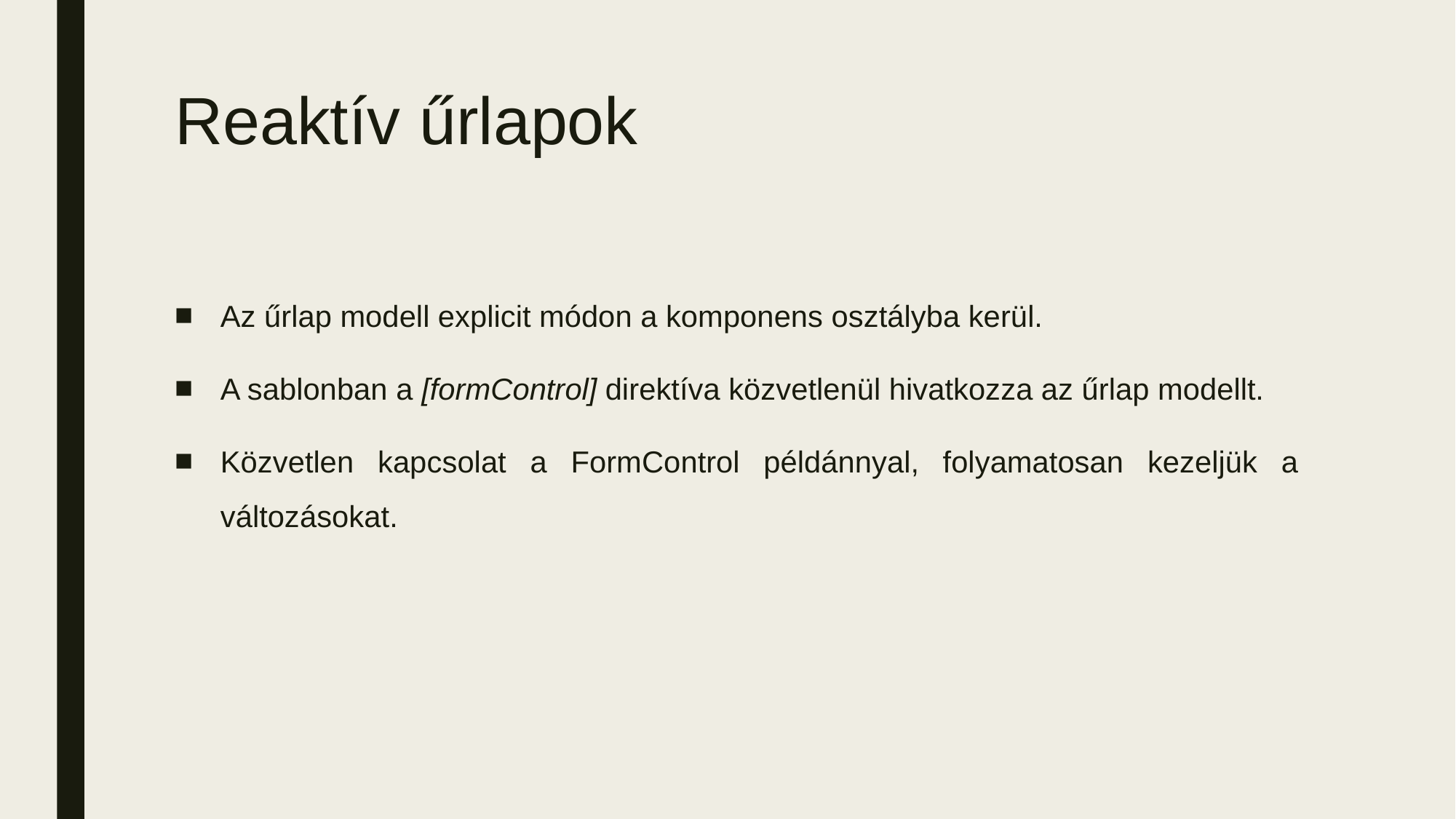

# Reaktív űrlapok
Az űrlap modell explicit módon a komponens osztályba kerül.
A sablonban a [formControl] direktíva közvetlenül hivatkozza az űrlap modellt.
Közvetlen kapcsolat a FormControl példánnyal, folyamatosan kezeljük a változásokat.